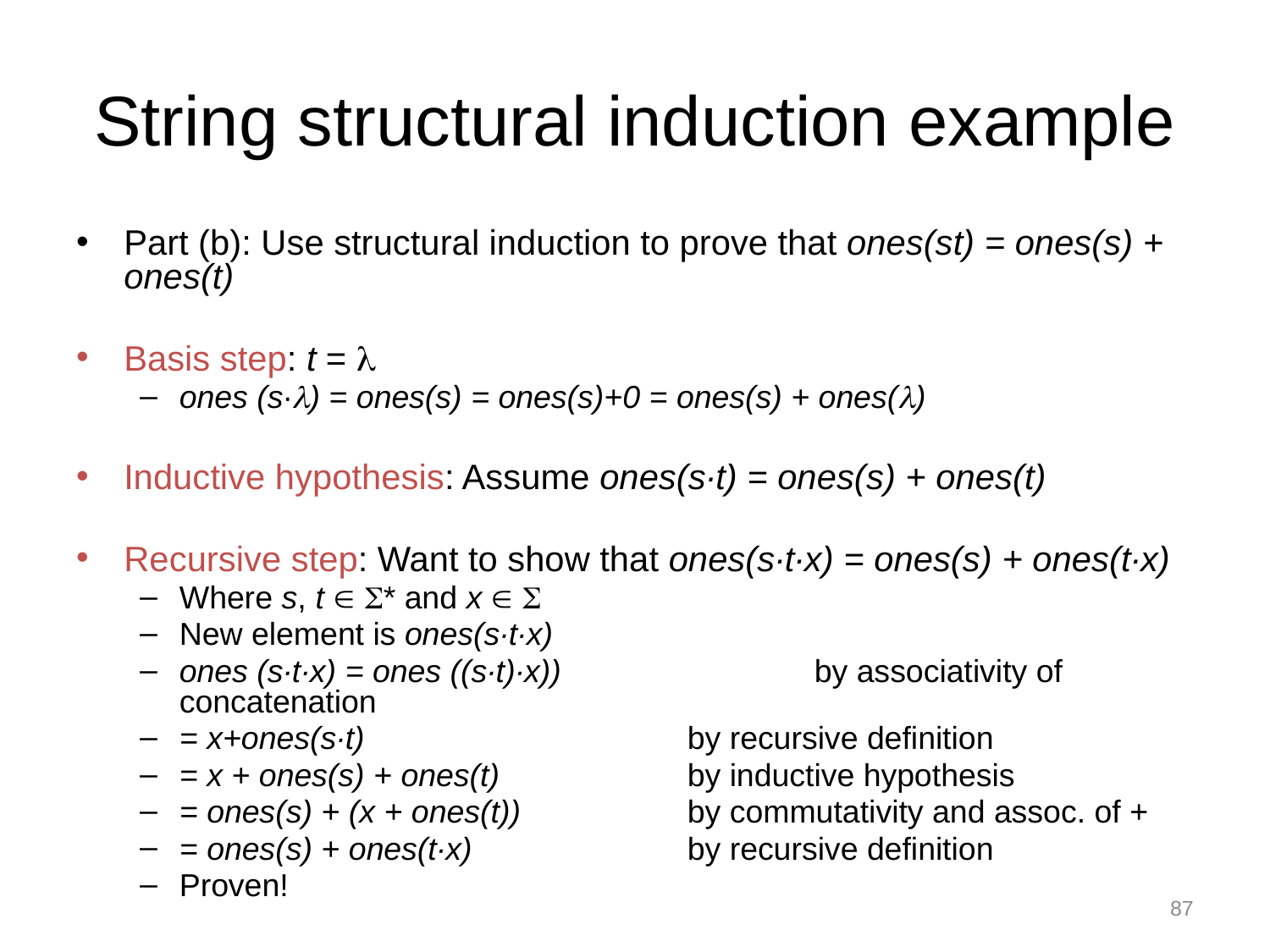

# String structural induction example
Part (b): Use structural induction to prove that ones(st) = ones(s) + ones(t)

Basis step: t = λ
ones (s∙λ) = ones(s) = ones(s)+0 = ones(s) + ones(λ)

Inductive hypothesis: Assume ones(s∙t) = ones(s) + ones(t)

Recursive step: Want to show that ones(s∙t∙x) = ones(s) + ones(t∙x)
Where s, t ∈ Σ* and x ∈ Σ
New element is ones(s∙t∙x)
ones (s∙t∙x) = ones ((s∙t)∙x))		by associativity of concatenation
= x+ones(s∙t)			by recursive definition
= x + ones(s) + ones(t)		by inductive hypothesis
= ones(s) + (x + ones(t))		by commutativity and assoc. of +
= ones(s) + ones(t∙x)		by recursive definition
Proven!
87